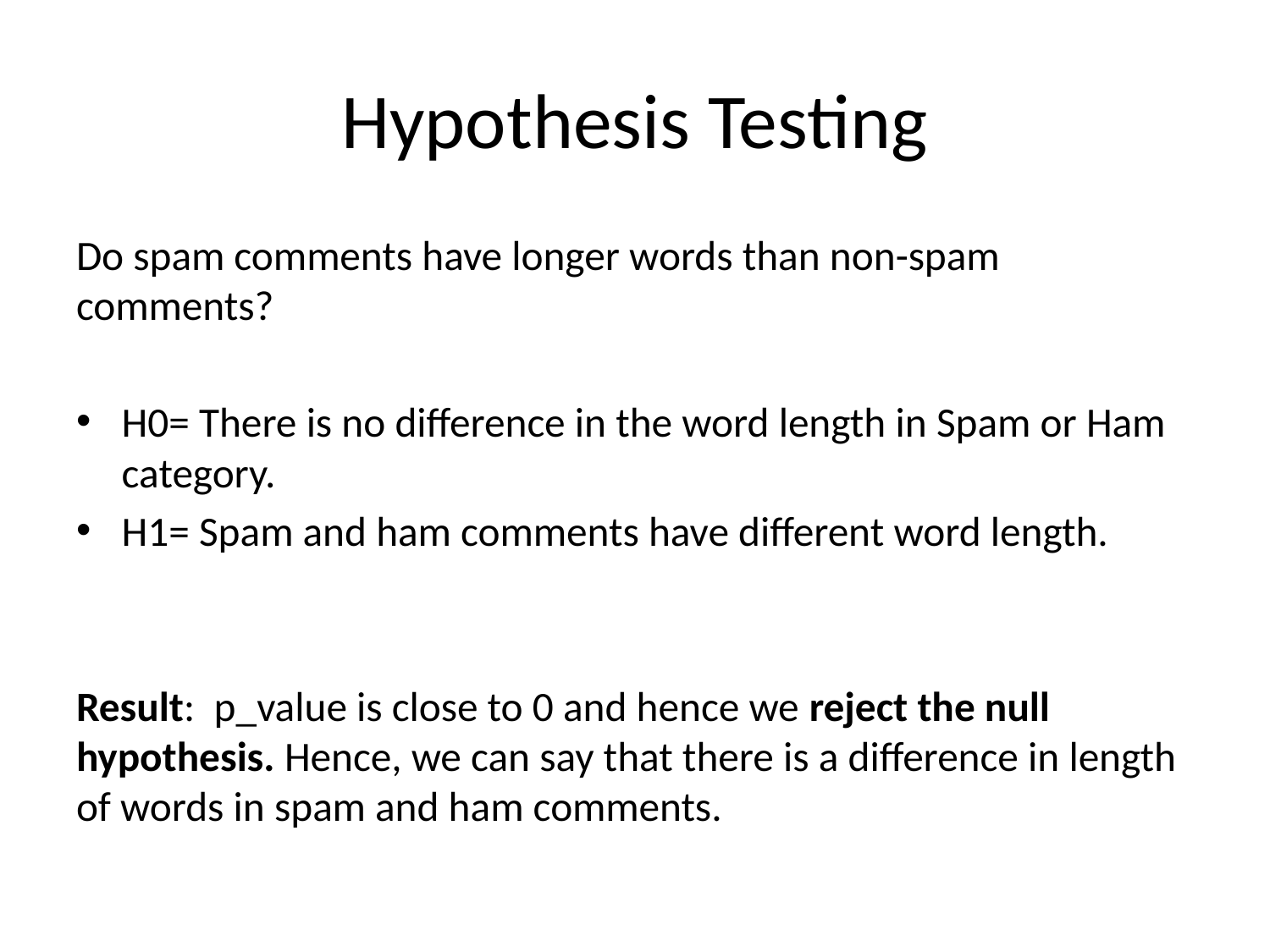

# Hypothesis Testing
Do spam comments have longer words than non-spam comments?

H0= There is no difference in the word length in Spam or Ham category.
H1= Spam and ham comments have different word length.

Result:  p_value is close to 0 and hence we reject the null hypothesis. Hence, we can say that there is a difference in length of words in spam and ham comments.